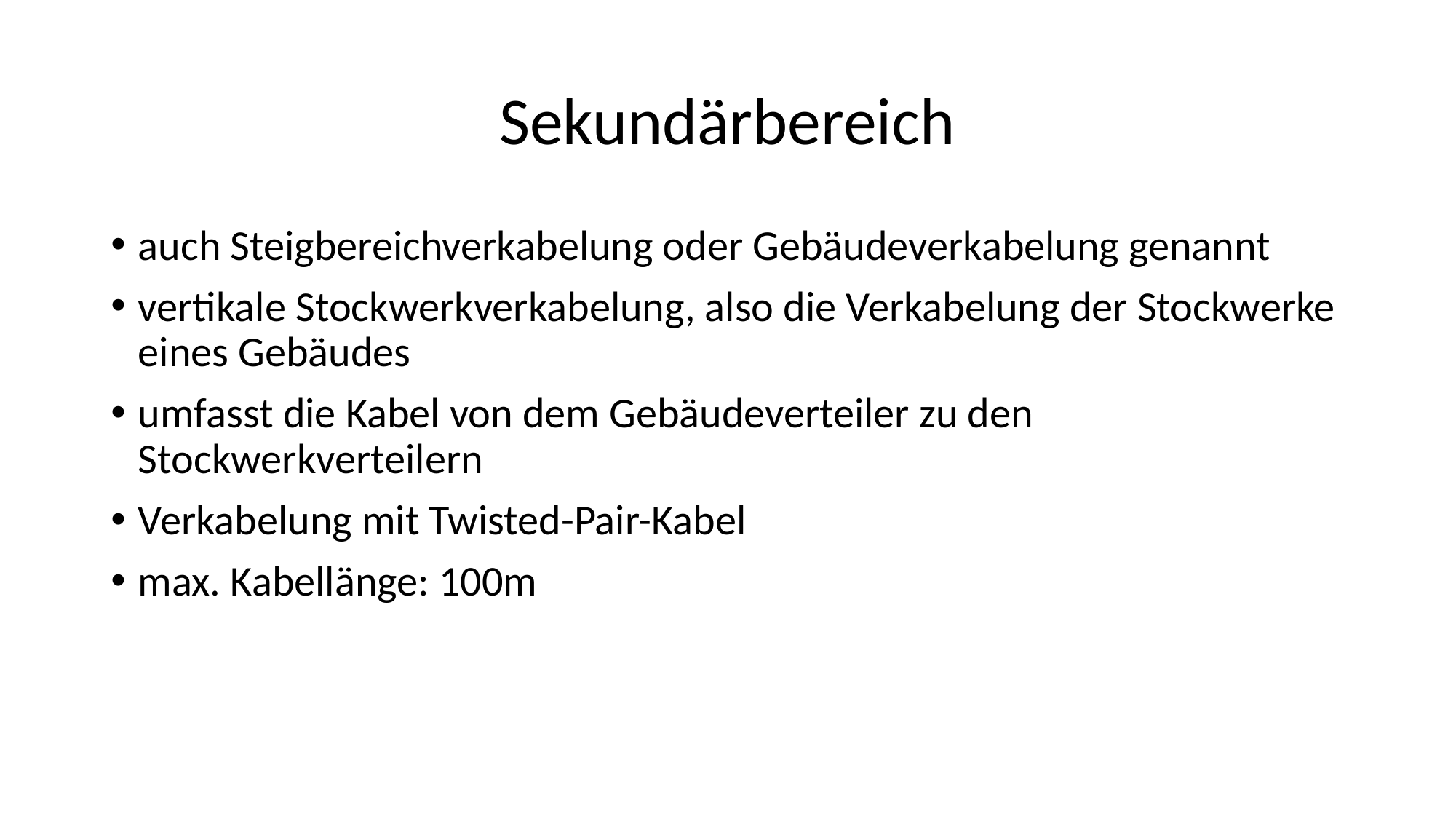

# Sekundärbereich
auch Steigbereichverkabelung oder Gebäudeverkabelung genannt
vertikale Stockwerkverkabelung, also die Verkabelung der Stockwerke eines Gebäudes
umfasst die Kabel von dem Gebäudeverteiler zu den Stockwerkverteilern
Verkabelung mit Twisted-Pair-Kabel
max. Kabellänge: 100m